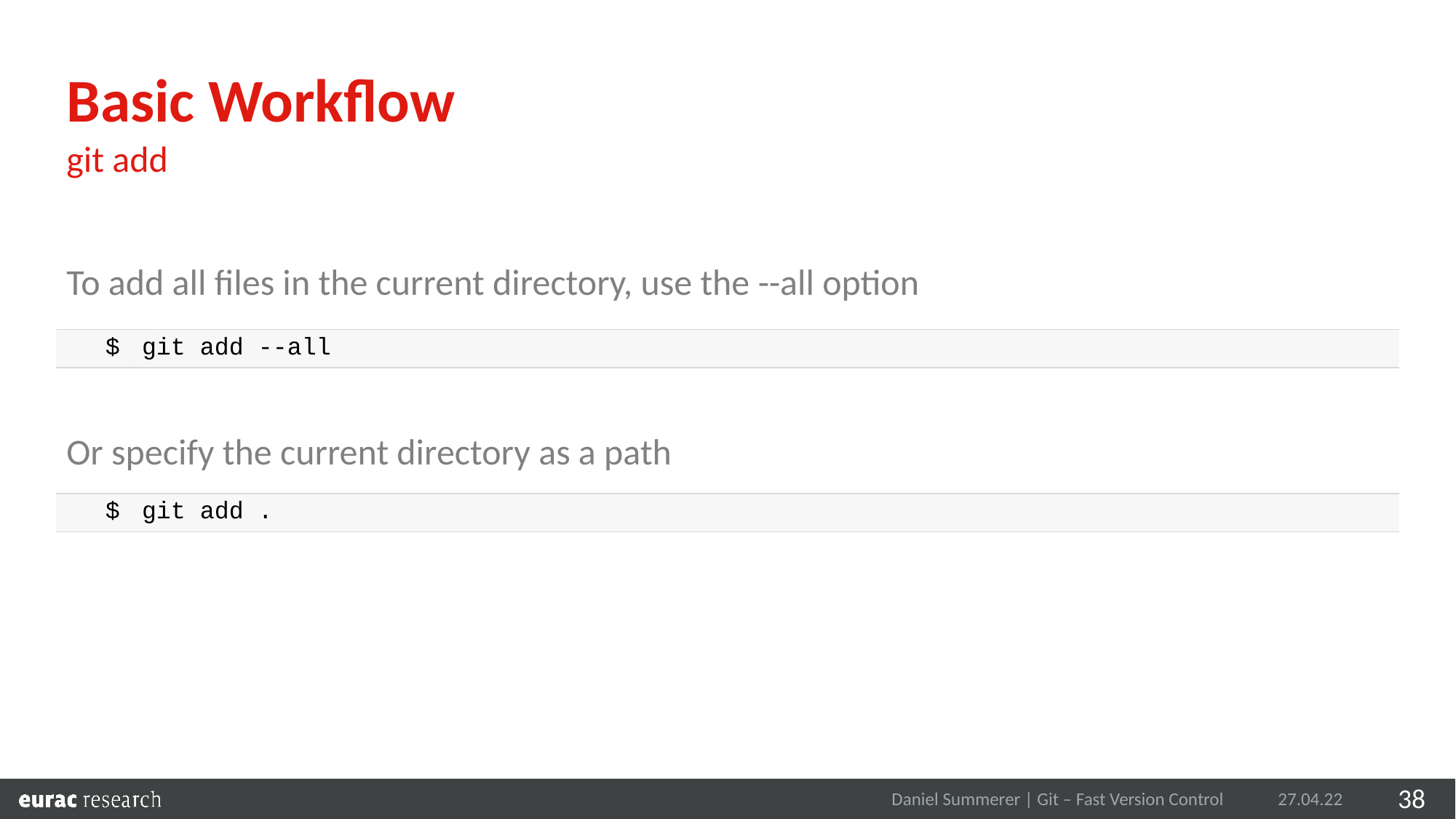

Basic Workflow
git add
To add all files in the current directory, use the --all option

Or specify the current directory as a path
| $ | git add --all |
| --- | --- |
| $ | git add . |
| --- | --- |